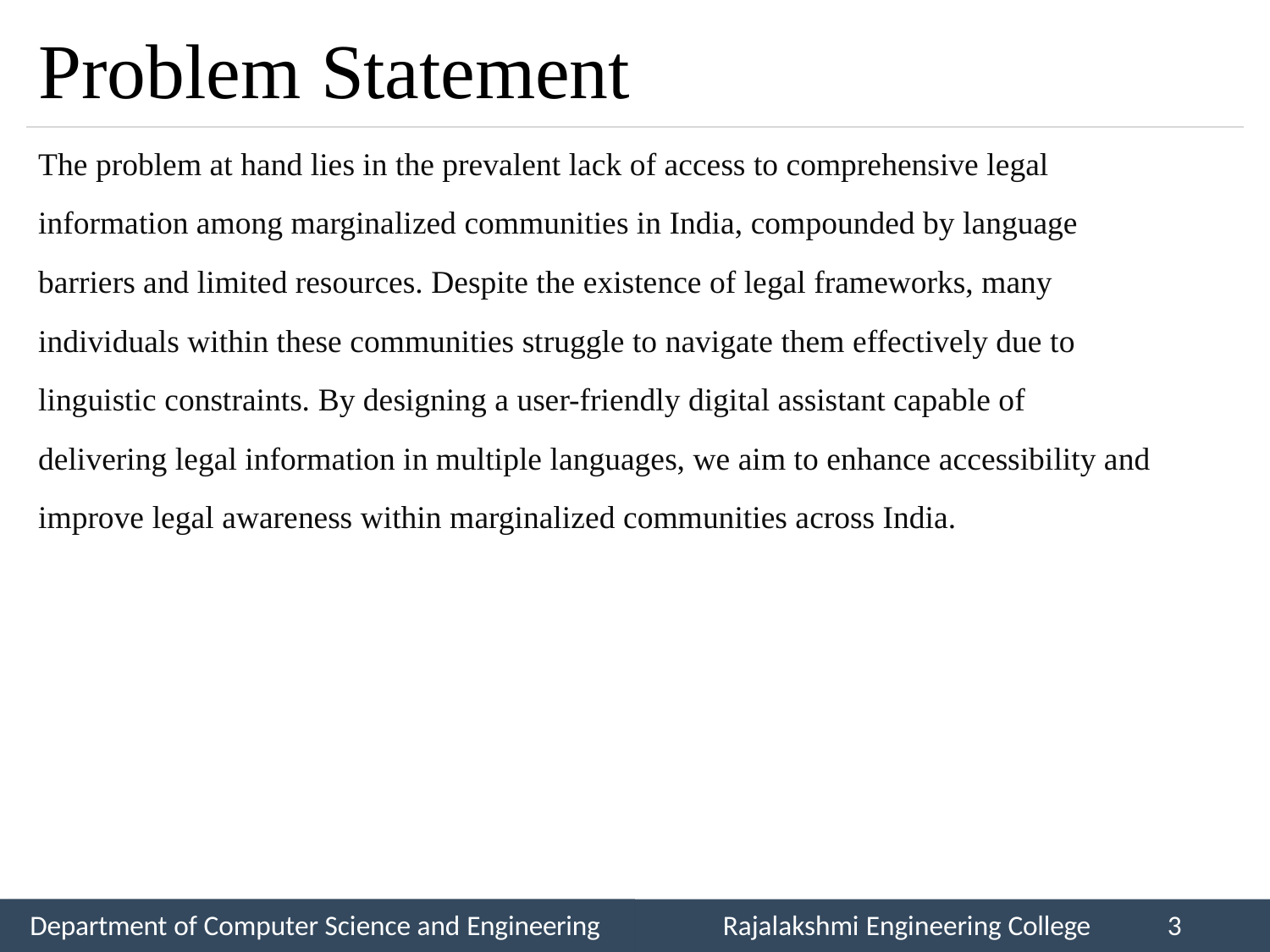

# Problem Statement
The problem at hand lies in the prevalent lack of access to comprehensive legal
information among marginalized communities in India, compounded by language
barriers and limited resources. Despite the existence of legal frameworks, many
individuals within these communities struggle to navigate them effectively due to
linguistic constraints. By designing a user-friendly digital assistant capable of
delivering legal information in multiple languages, we aim to enhance accessibility and
improve legal awareness within marginalized communities across India.
Department of Computer Science and Engineering
Rajalakshmi Engineering College
3